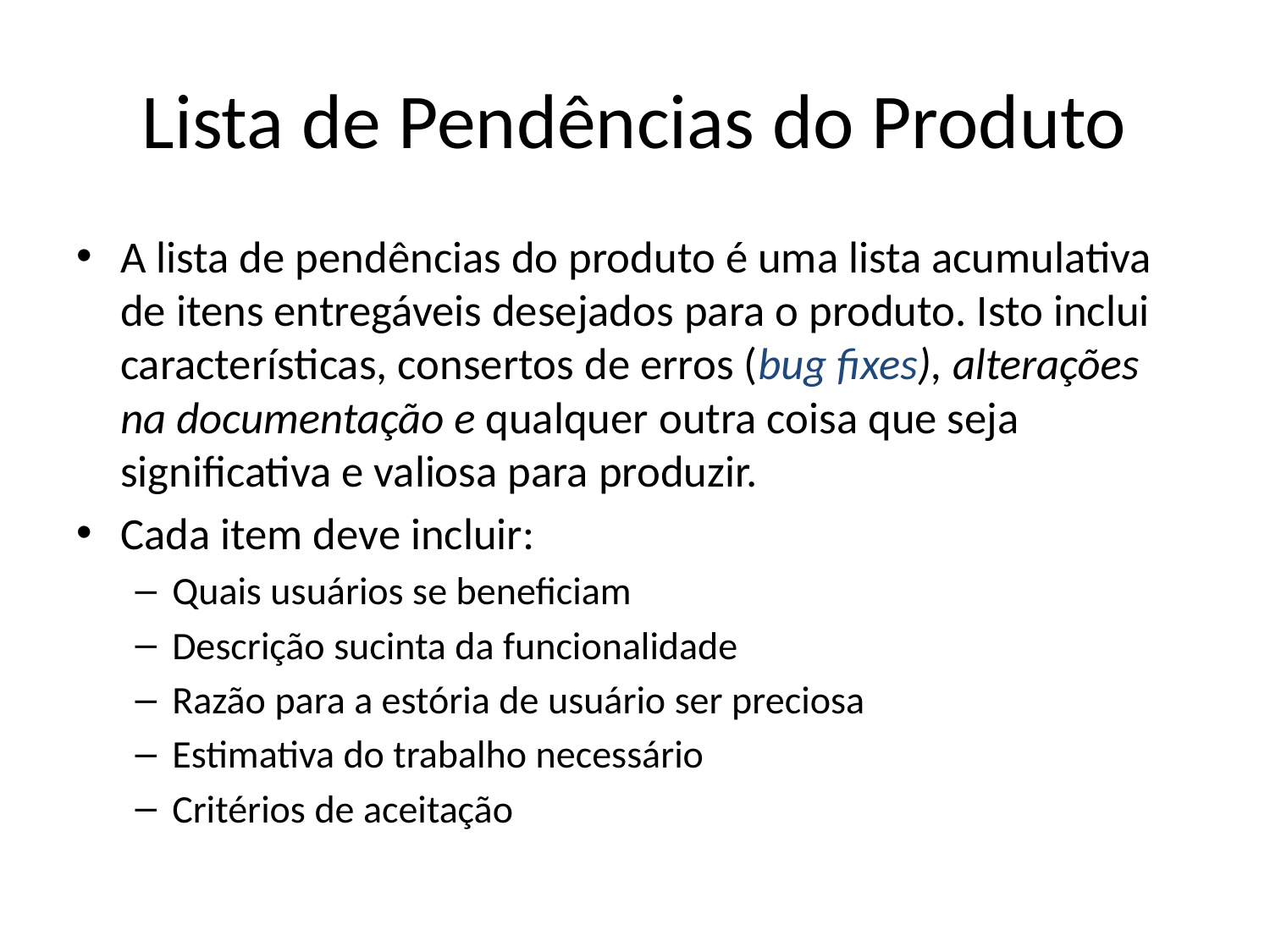

# Lista de Pendências do Produto
A lista de pendências do produto é uma lista acumulativa de itens entregáveis desejados para o produto. Isto inclui características, consertos de erros (bug fixes), alterações na documentação e qualquer outra coisa que seja significativa e valiosa para produzir.
Cada item deve incluir:
Quais usuários se beneficiam
Descrição sucinta da funcionalidade
Razão para a estória de usuário ser preciosa
Estimativa do trabalho necessário
Critérios de aceitação